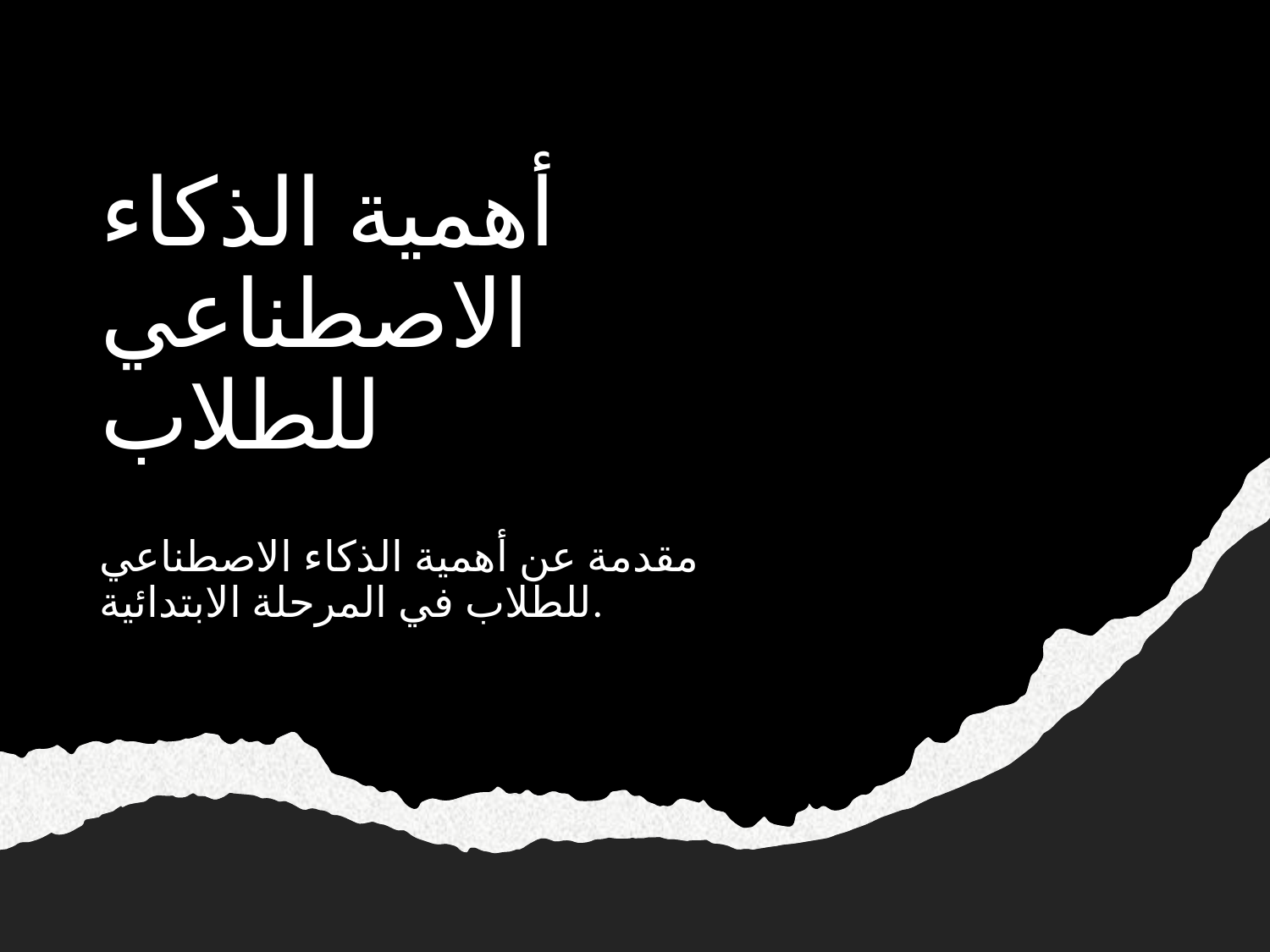

# أهمية الذكاء الاصطناعي للطلاب

مقدمة عن أهمية الذكاء الاصطناعي للطلاب في المرحلة الابتدائية.